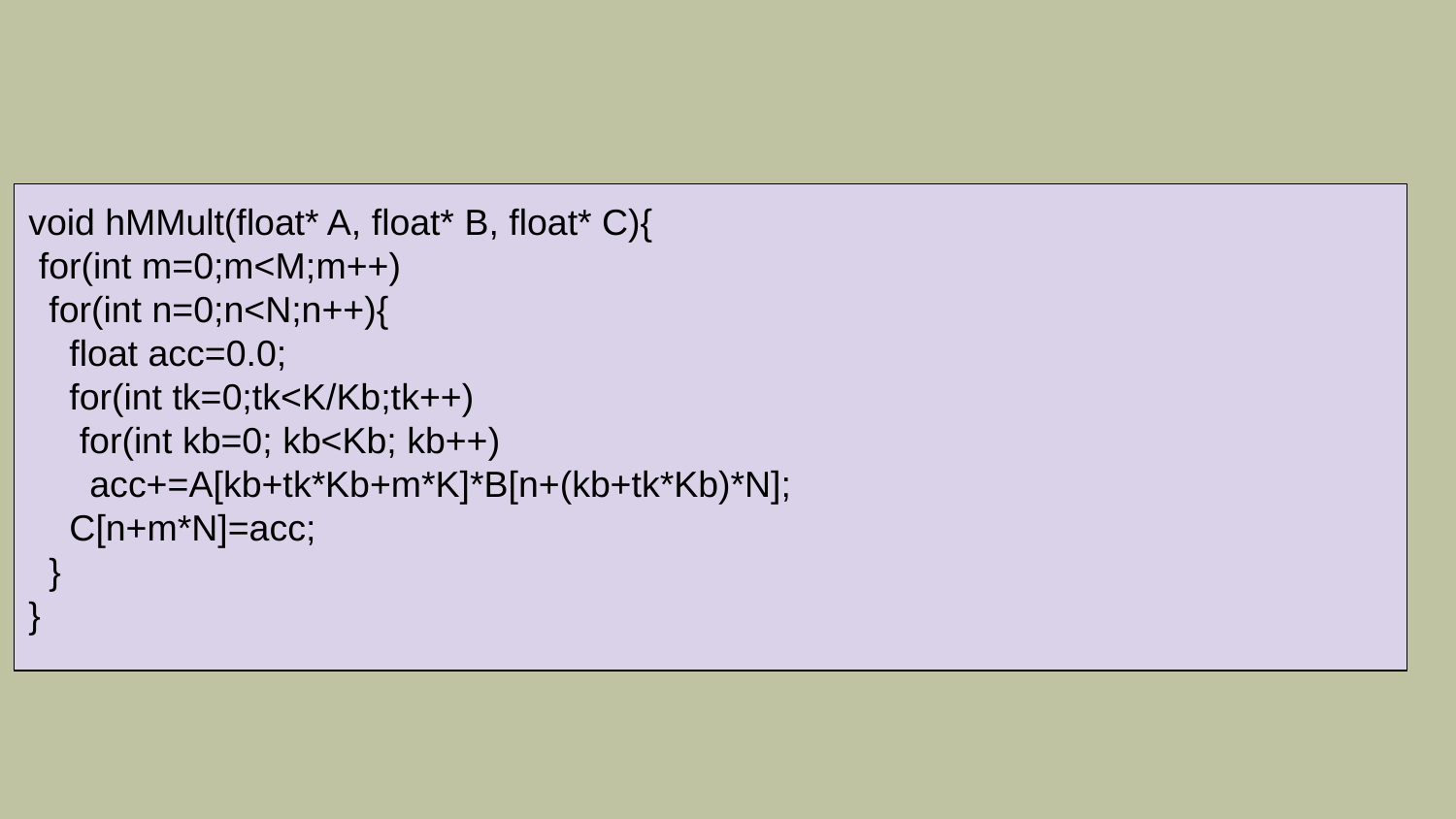

void hMMult(float* A, float* B, float* C){
 for(int m=0;m<M;m++)
  for(int n=0;n<N;n++){
    float acc=0.0;
    for(int tk=0;tk<K/Kb;tk++)
     for(int kb=0; kb<Kb; kb++)
      acc+=A[kb+tk*Kb+m*K]*B[n+(kb+tk*Kb)*N];
    C[n+m*N]=acc;
  }
}